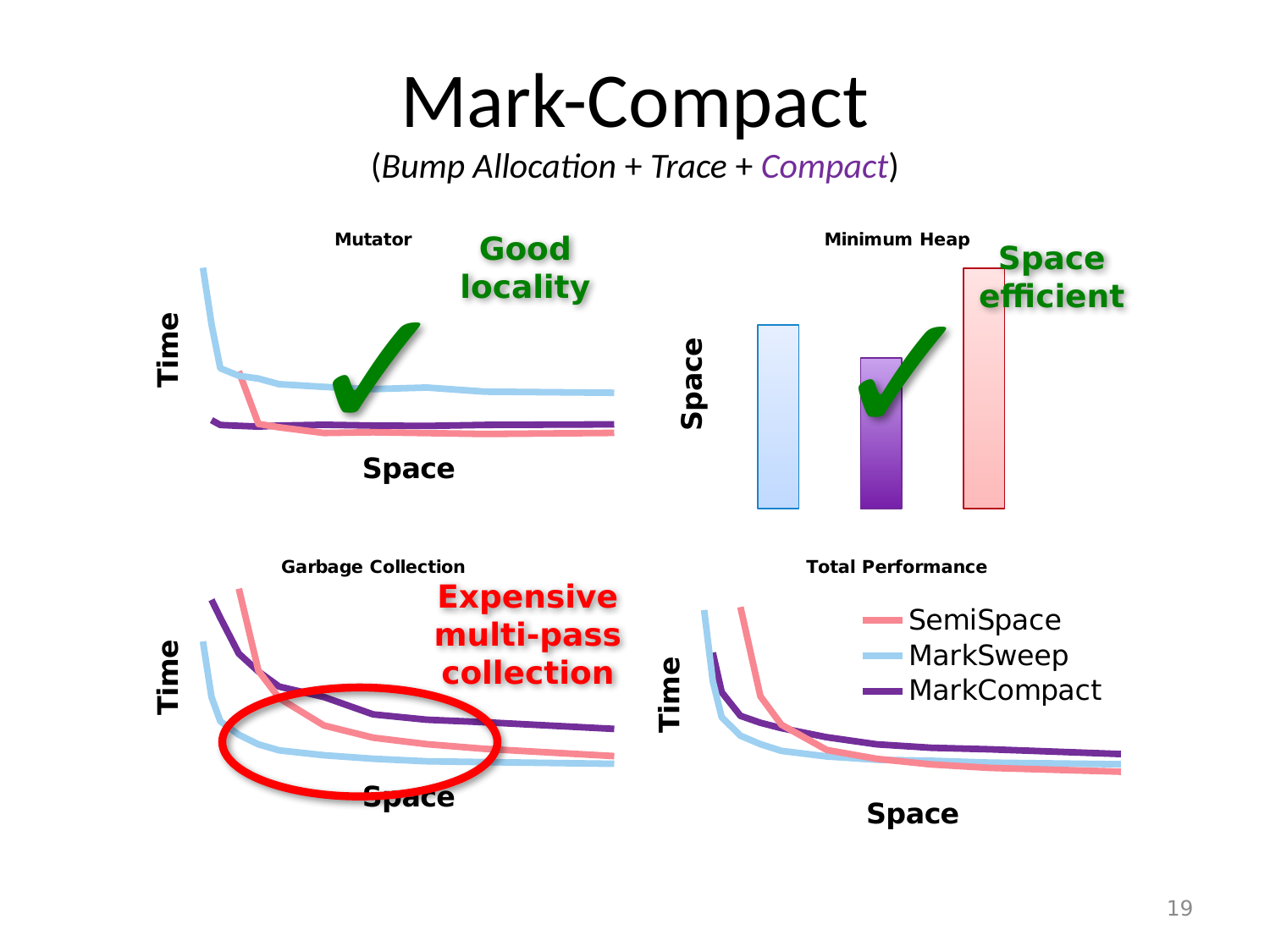

# Mark-Compact (Bump Allocation + Trace + Compact)

### Chart: Mutator

| Category | MarkSweep | SemiSpace | MarkCompact |
|---|---|---|---|

### Chart: Minimum Heap

| Category | Series 1 |
|---|---|
| MarkSweep | 1.0 |
| MarkCompact | 0.82 |
| SemiSpace | 1.31 |
| Immix | 0.85 |
Good
locality
✓
Space efficient
✓

### Chart: Garbage Collection

| Category | MarkSweep | SemiSpace | MarkCompact |
|---|---|---|---|

### Chart: Total Performance

| Category | SemiSpace | MarkSweep | MarkCompact |
|---|---|---|---|
Expensive multi-pass collection

19